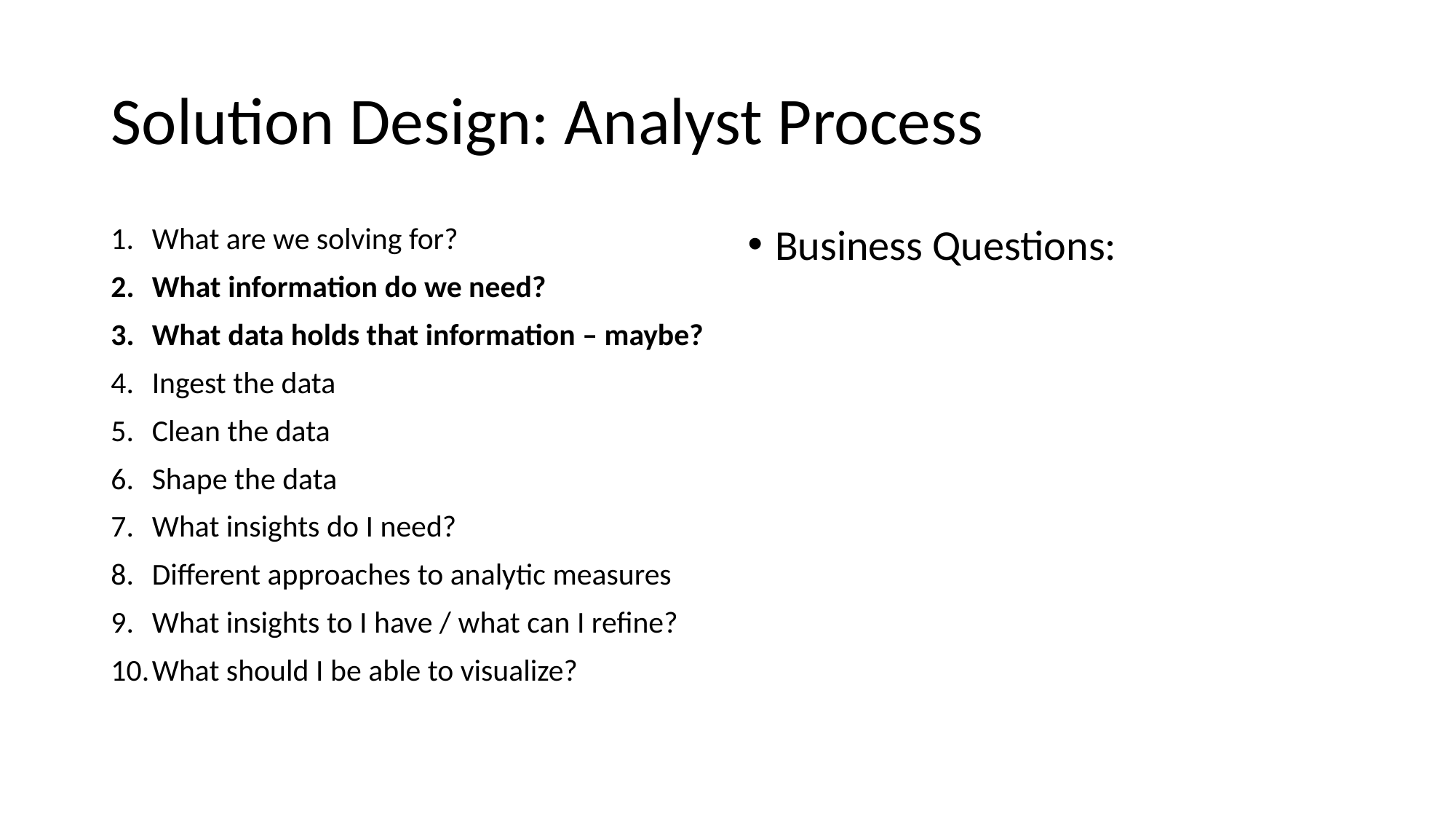

# Solution Design: Analyst Process
What are we solving for?
What information do we need?
What data holds that information – maybe?
Ingest the data
Clean the data
Shape the data
What insights do I need?
Different approaches to analytic measures
What insights to I have / what can I refine?
What should I be able to visualize?

Business Questions: